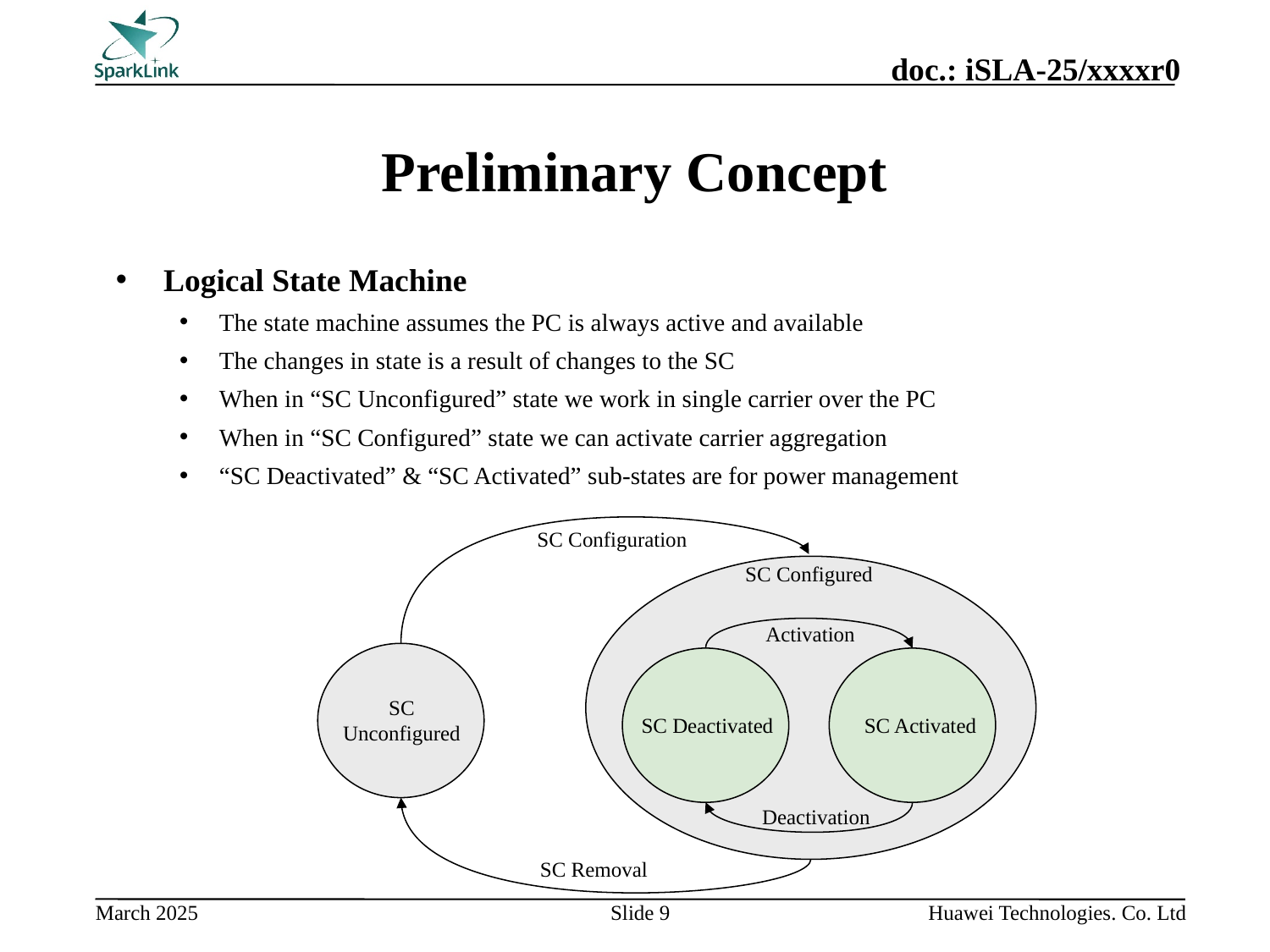

# Preliminary Concept
Logical State Machine
The state machine assumes the PC is always active and available
The changes in state is a result of changes to the SC
When in “SC Unconfigured” state we work in single carrier over the PC
When in “SC Configured” state we can activate carrier aggregation
“SC Deactivated” & “SC Activated” sub-states are for power management

SC Configuration
SC Configured

Activation

SC Unconfigured
SC Deactivated
SC Activated
Deactivation
SC Removal
Slide 9